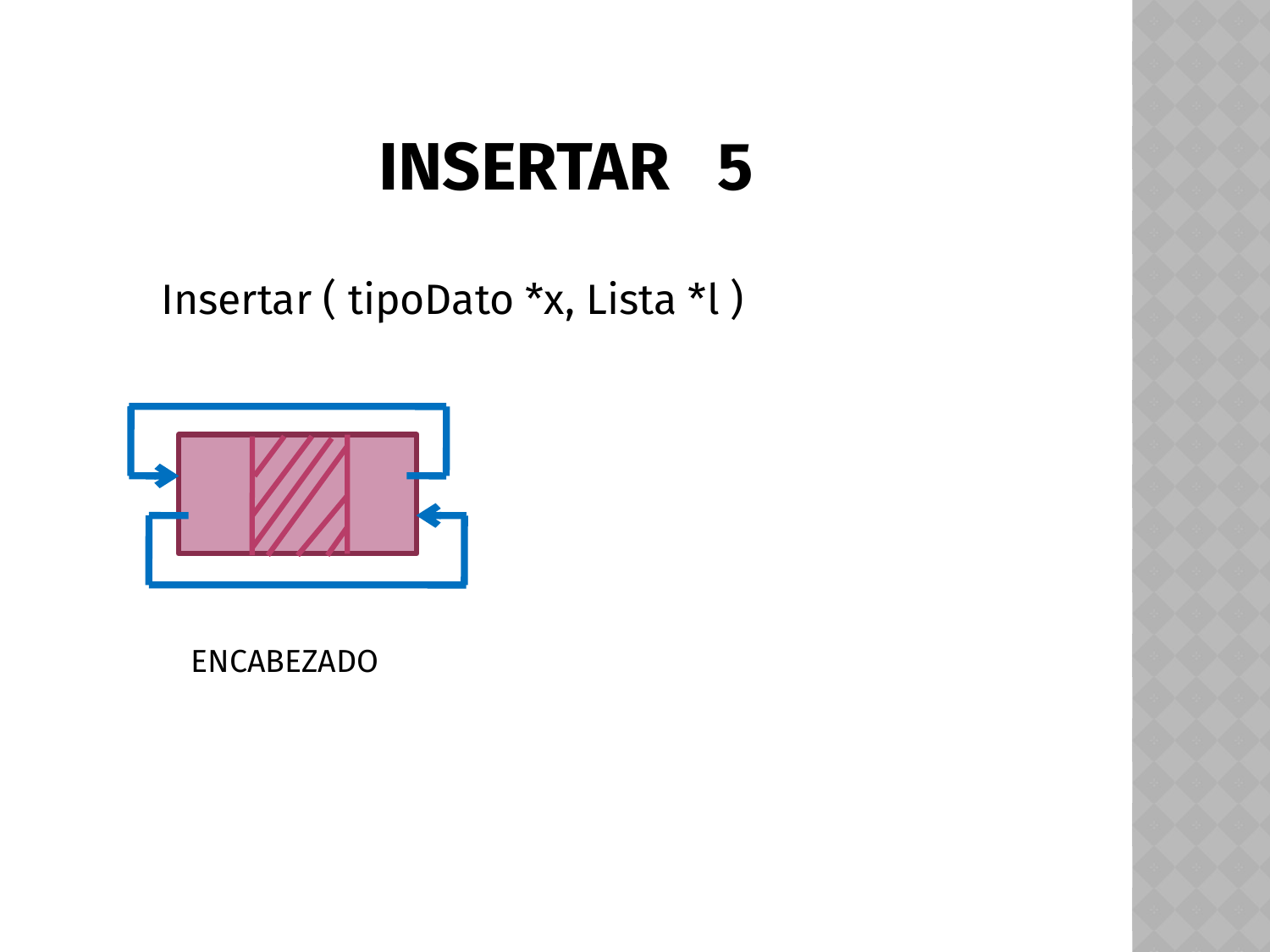

# INSERTAR   5
Insertar ( tipoDato *x, Lista *l )

ENCABEZADO